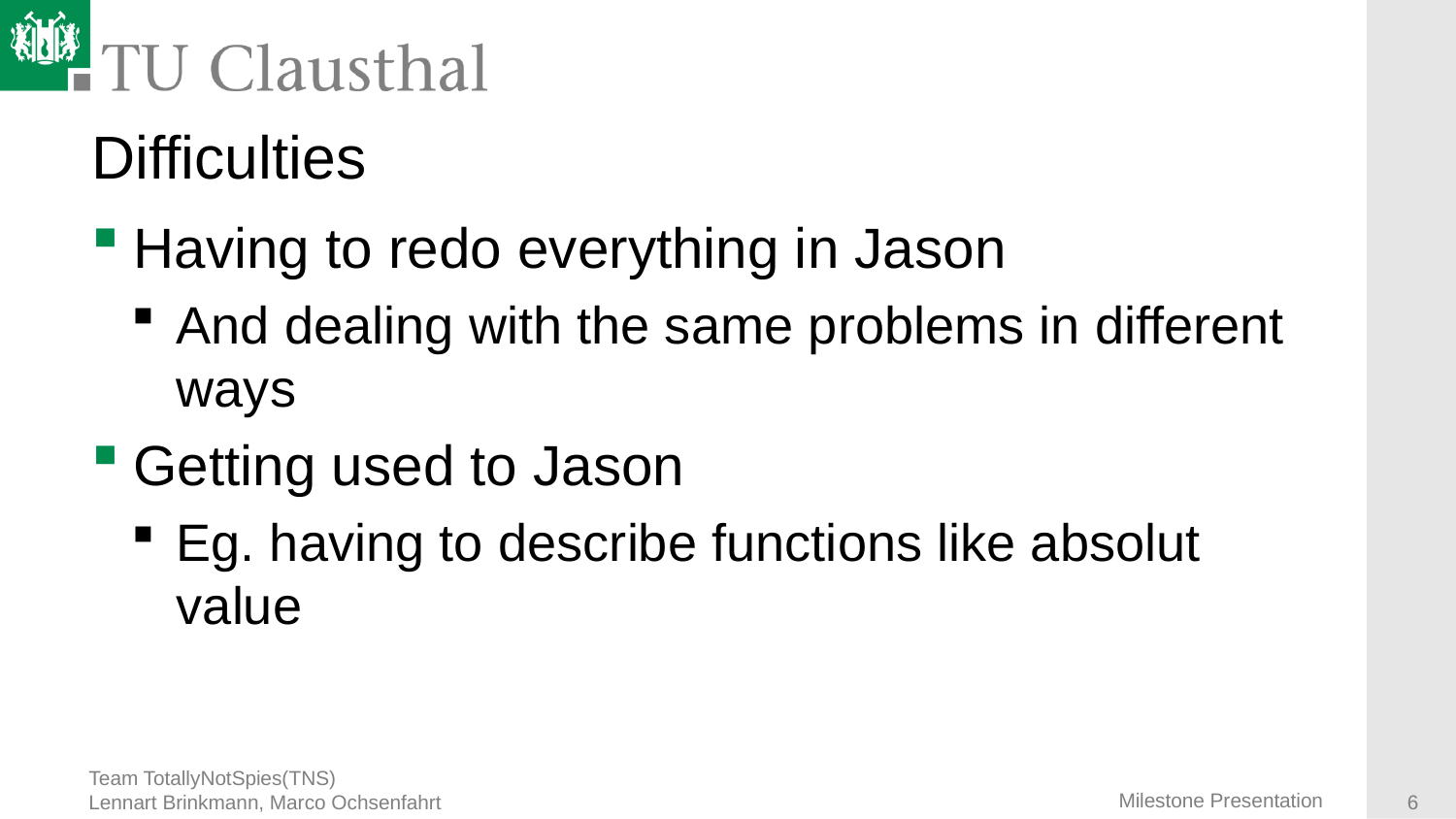

# Difficulties
Having to redo everything in Jason
And dealing with the same problems in different ways
Getting used to Jason
Eg. having to describe functions like absolut value